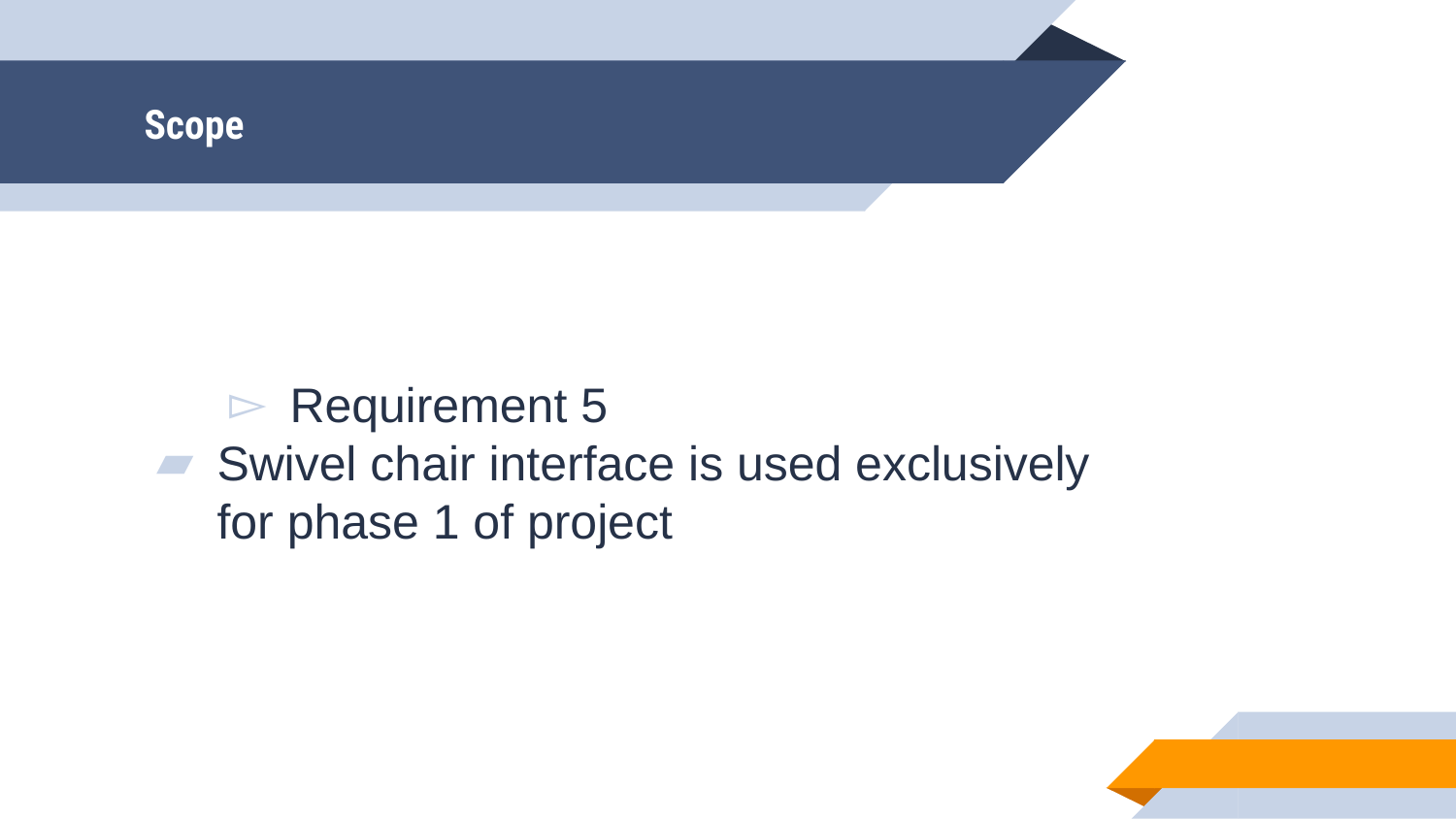

# Scope
Requirement 5
Swivel chair interface is used exclusively for phase 1 of project